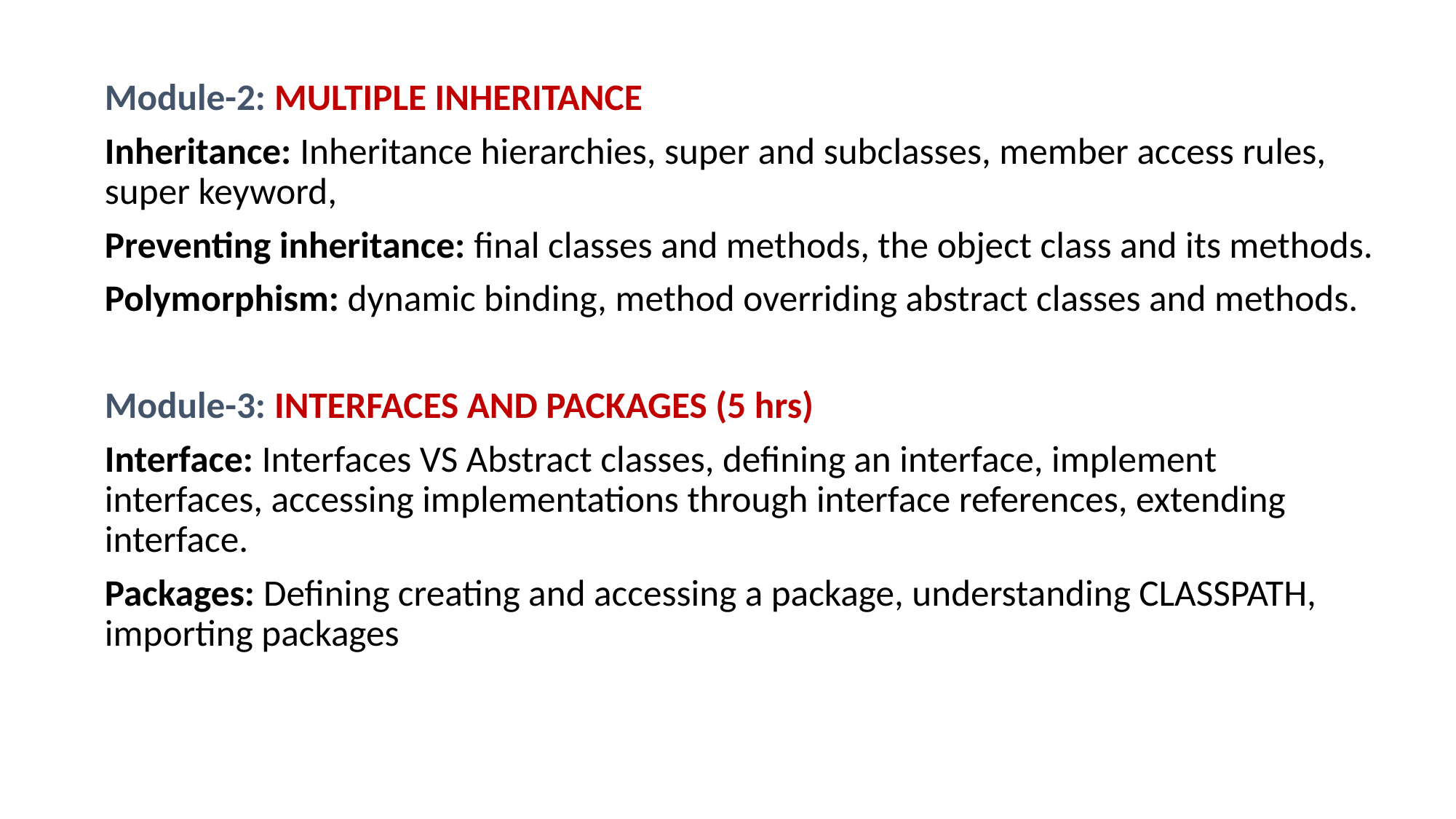

Module-2: MULTIPLE INHERITANCE
Inheritance: Inheritance hierarchies, super and subclasses, member access rules, super keyword,
Preventing inheritance: final classes and methods, the object class and its methods.
Polymorphism: dynamic binding, method overriding abstract classes and methods.

Module-3: INTERFACES AND PACKAGES (5 hrs)
Interface: Interfaces VS Abstract classes, defining an interface, implement interfaces, accessing implementations through interface references, extending interface.
Packages: Defining creating and accessing a package, understanding CLASSPATH, importing packages